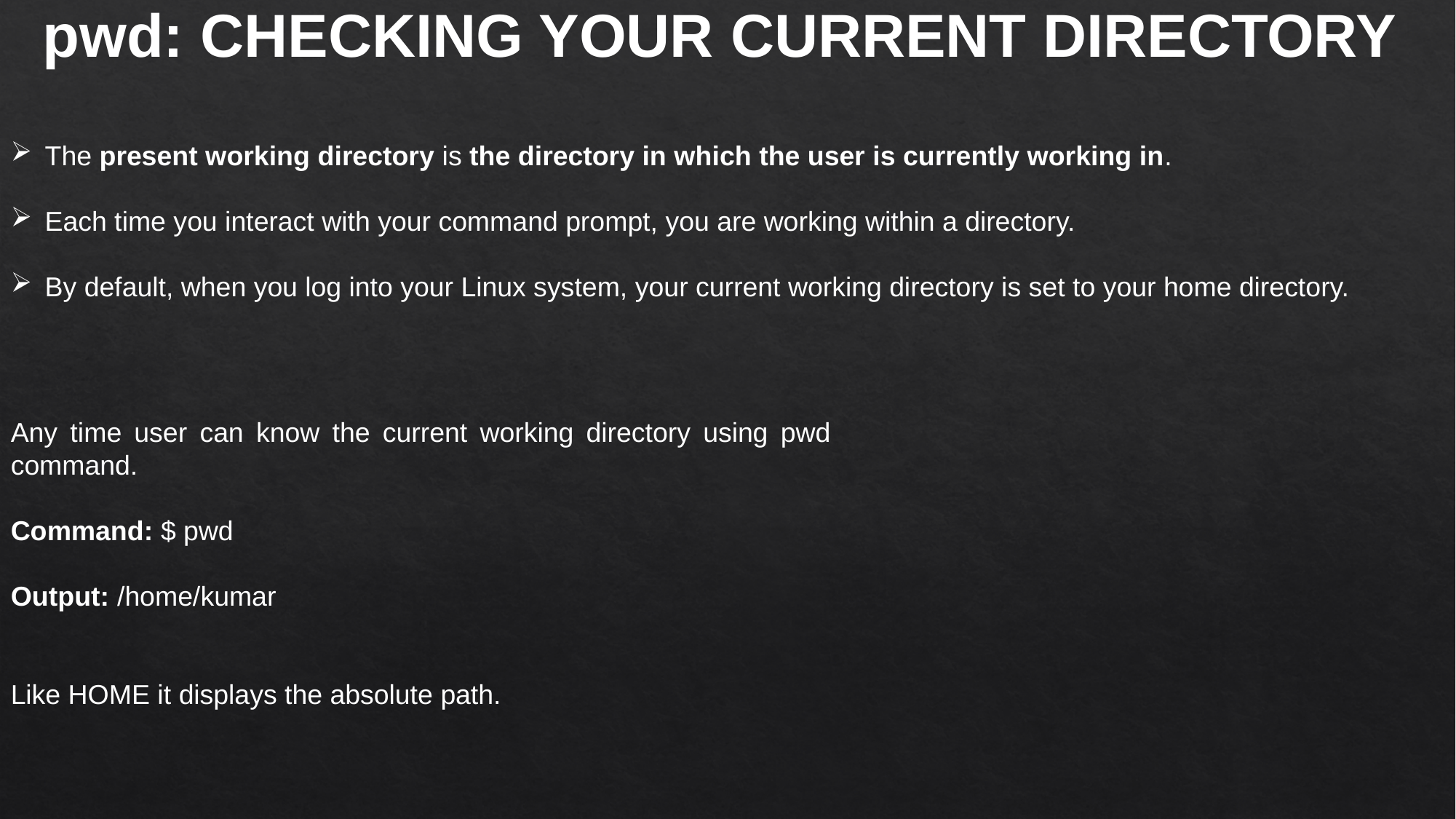

pwd: CHECKING YOUR CURRENT DIRECTORY
The present working directory is the directory in which the user is currently working in.

Each time you interact with your command prompt, you are working within a directory.

By default, when you log into your Linux system, your current working directory is set to your home directory.
Any time user can know the current working directory using pwd command.

Command: $ pwd

Output: /home/kumar

Like HOME it displays the absolute path.